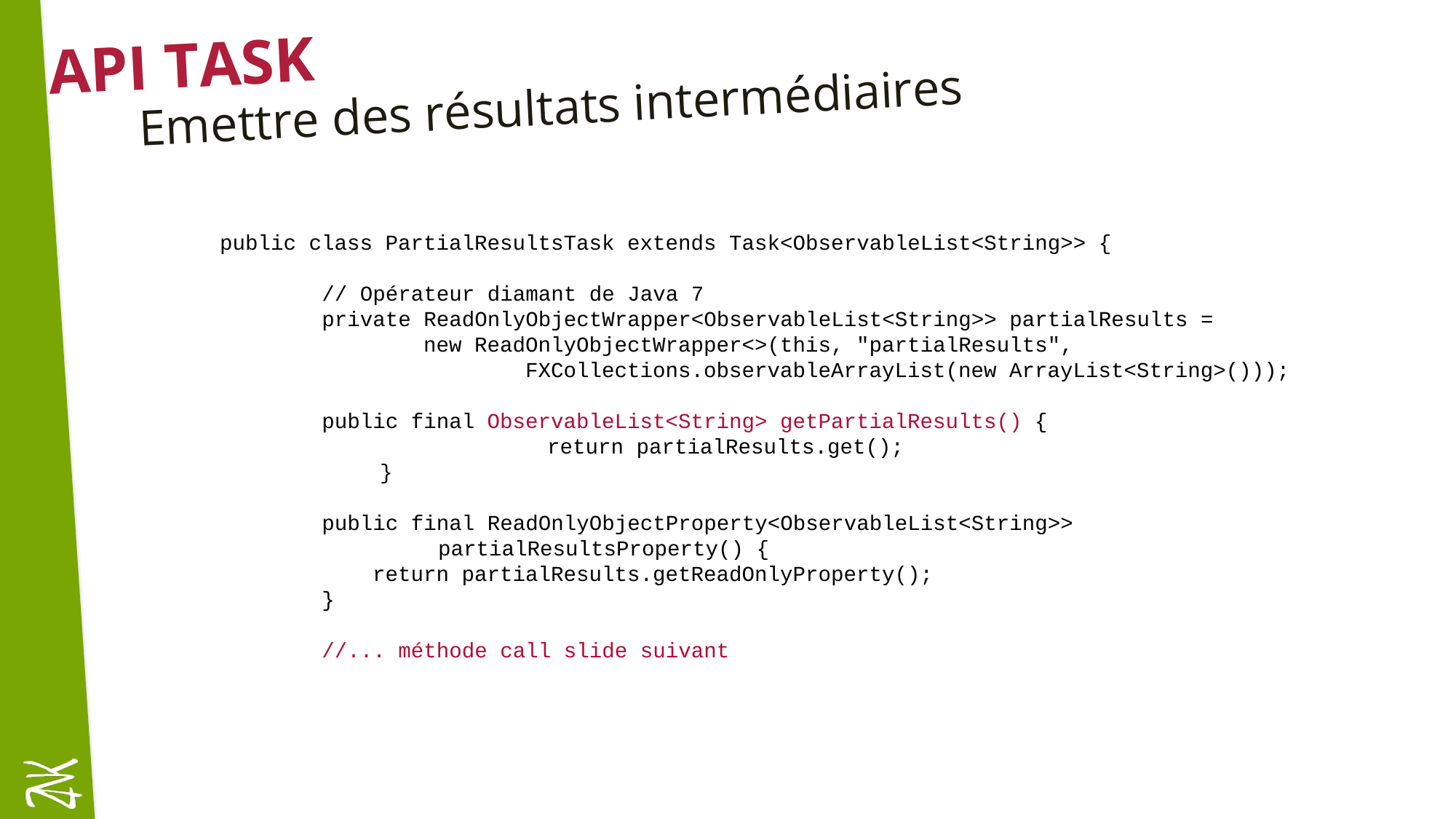

# API Task
Emettre des résultats intermédiaires
public class PartialResultsTask extends Task<ObservableList<String>> {

        // Opérateur diamant de Java 7
        private ReadOnlyObjectWrapper<ObservableList<String>> partialResults =
                new ReadOnlyObjectWrapper<>(this, "partialResults",
                        FXCollections.observableArrayList(new ArrayList<String>()));

        public final ObservableList<String> getPartialResults() {
			return partialResults.get();
	    }

        public final ReadOnlyObjectProperty<ObservableList<String>>
		partialResultsProperty() {
            return partialResults.getReadOnlyProperty();
        }

        //... méthode call slide suivant